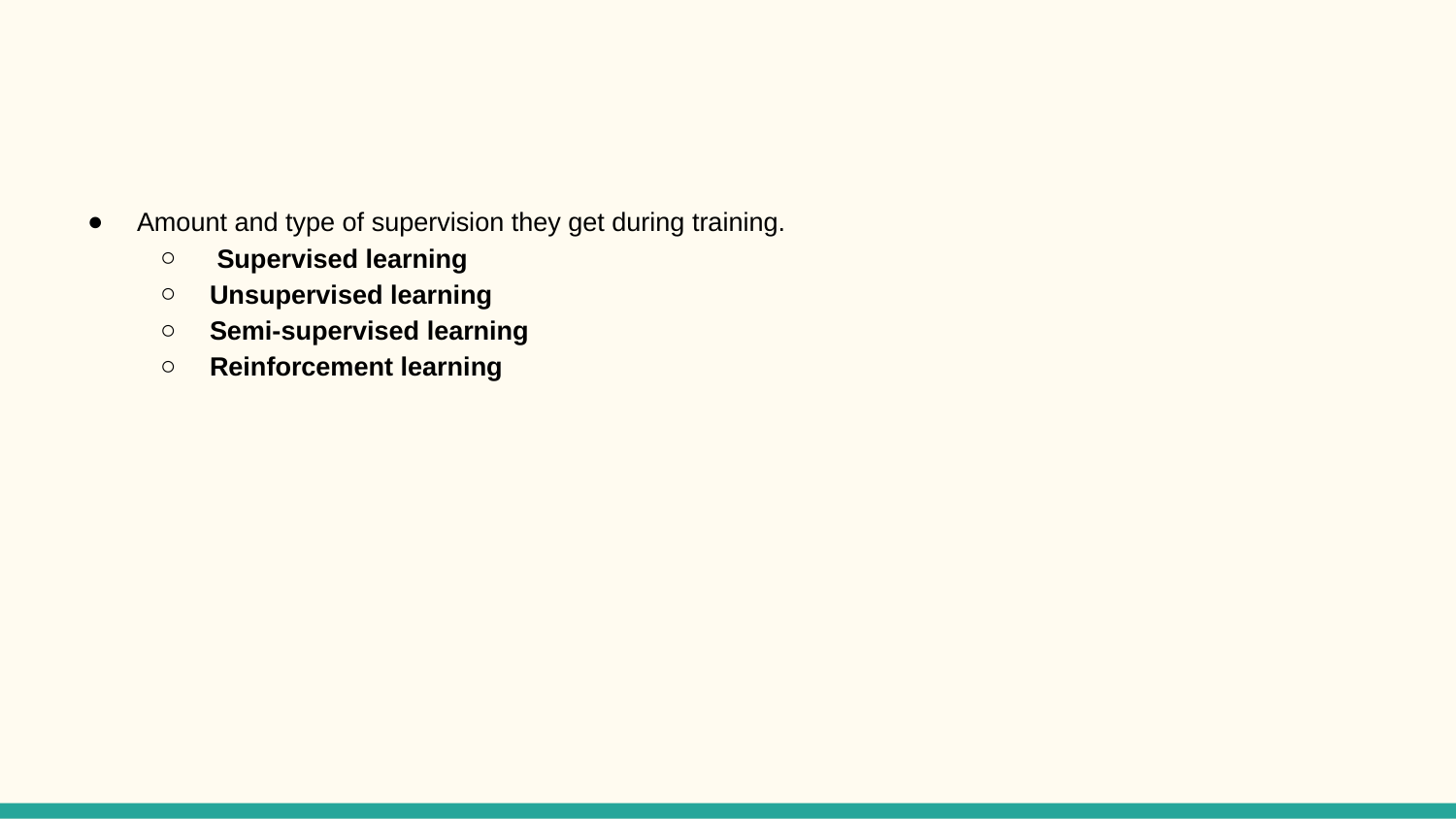

#
Amount and type of supervision they get during training.
 Supervised learning
Unsupervised learning
Semi-supervised learning
Reinforcement learning